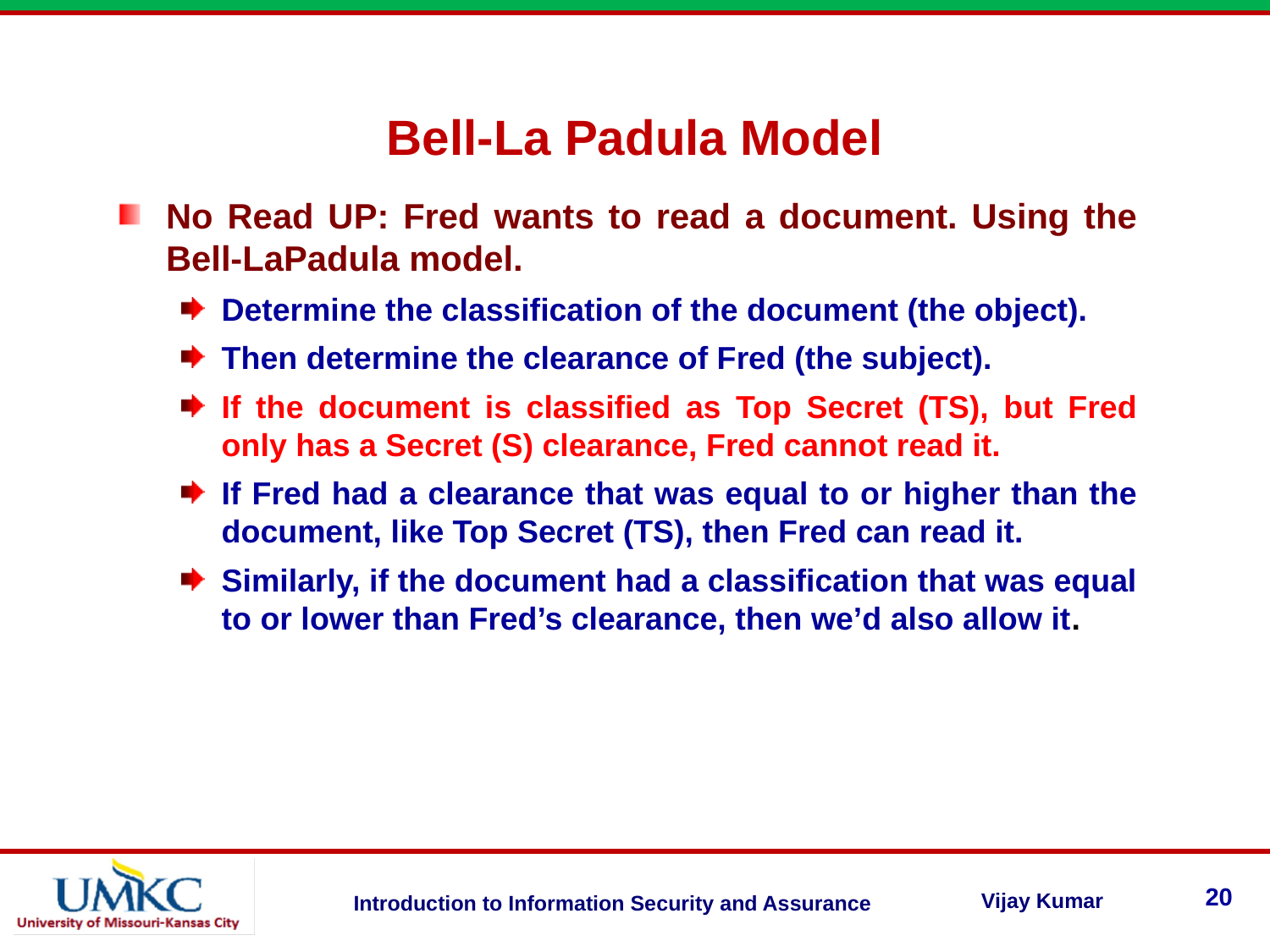

Bell-La Padula Model
No Read UP: Fred wants to read a document. Using the Bell-LaPadula model.
Determine the classification of the document (the object).
Then determine the clearance of Fred (the subject).
If the document is classified as Top Secret (TS), but Fred only has a Secret (S) clearance, Fred cannot read it.
If Fred had a clearance that was equal to or higher than the document, like Top Secret (TS), then Fred can read it.
Similarly, if the document had a classification that was equal to or lower than Fred’s clearance, then we’d also allow it.

20